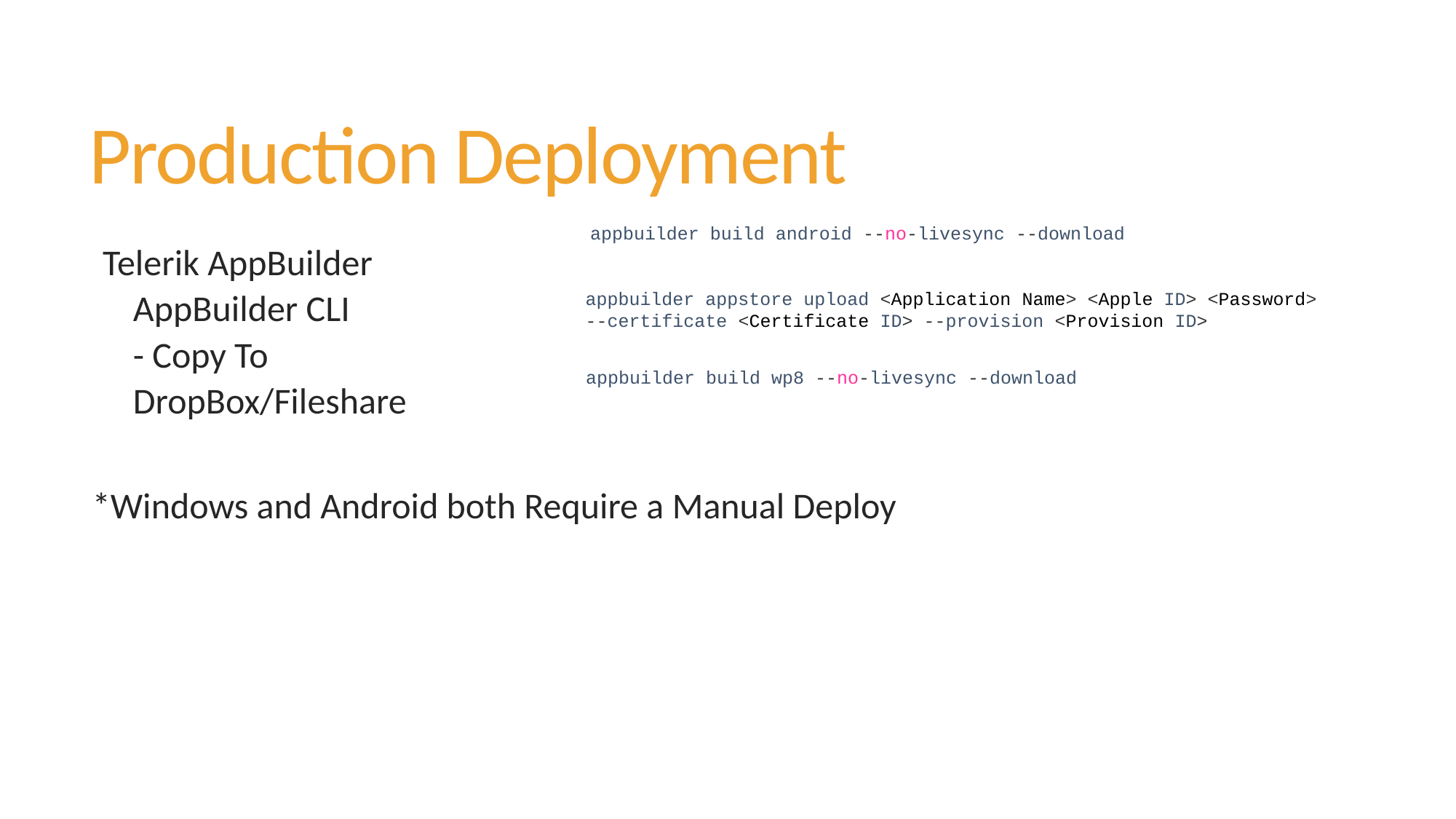

# Production Deployment
appbuilder build android --no-livesync --download
Telerik AppBuilder
AppBuilder CLI
- Copy To
DropBox/Fileshare

*Windows and Android both Require a Manual Deploy
appbuilder appstore upload <Application Name> <Apple ID> <Password> --certificate <Certificate ID> --provision <Provision ID>
appbuilder build wp8 --no-livesync --download